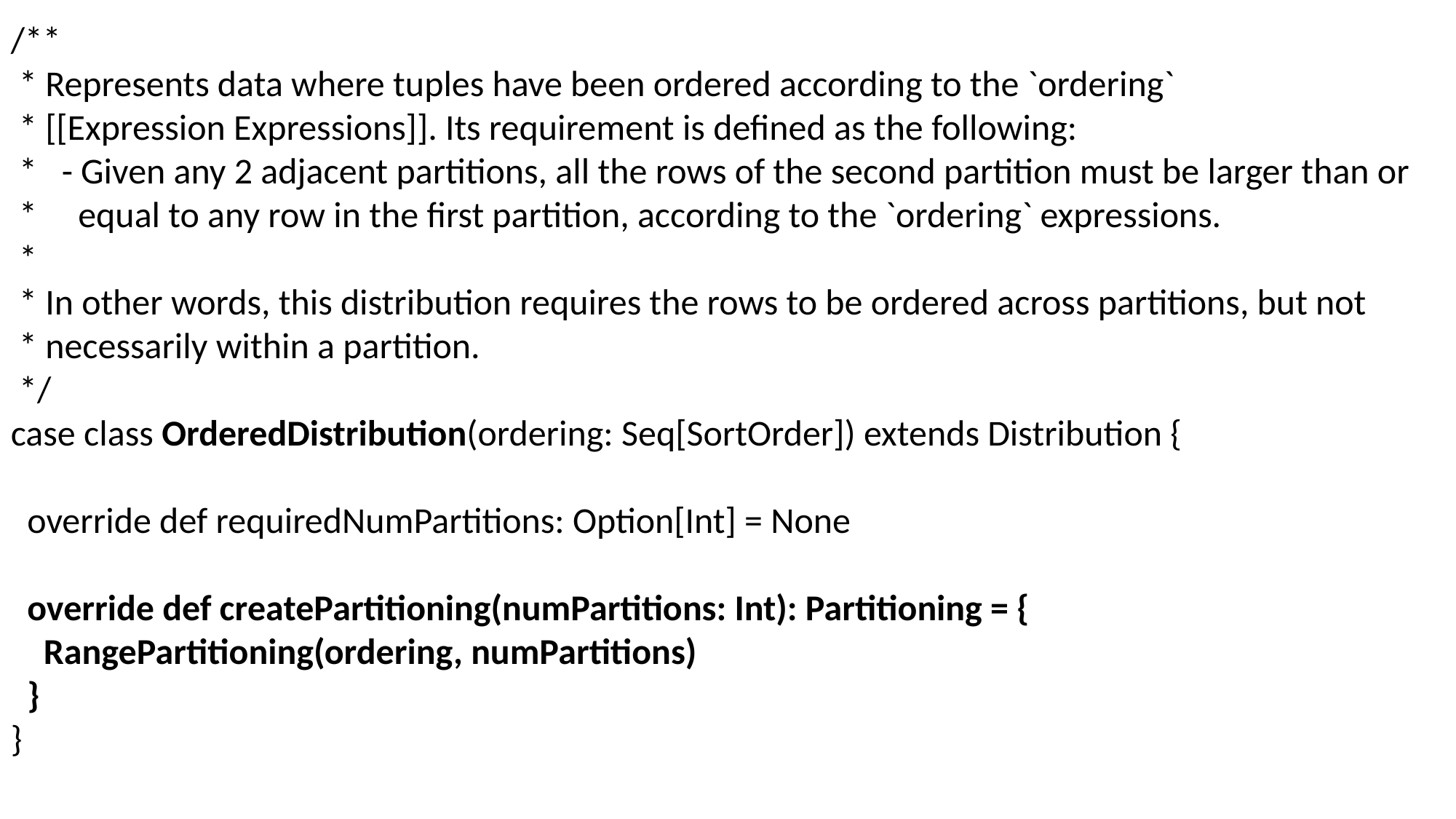

/**
 * Represents data where tuples have been ordered according to the `ordering`
 * [[Expression Expressions]]. Its requirement is defined as the following:
 *   - Given any 2 adjacent partitions, all the rows of the second partition must be larger than or
 *     equal to any row in the first partition, according to the `ordering` expressions.
 *
 * In other words, this distribution requires the rows to be ordered across partitions, but not
 * necessarily within a partition.
 */
case class OrderedDistribution(ordering: Seq[SortOrder]) extends Distribution {

  override def requiredNumPartitions: Option[Int] = None

  override def createPartitioning(numPartitions: Int): Partitioning = {
    RangePartitioning(ordering, numPartitions)
  }
}